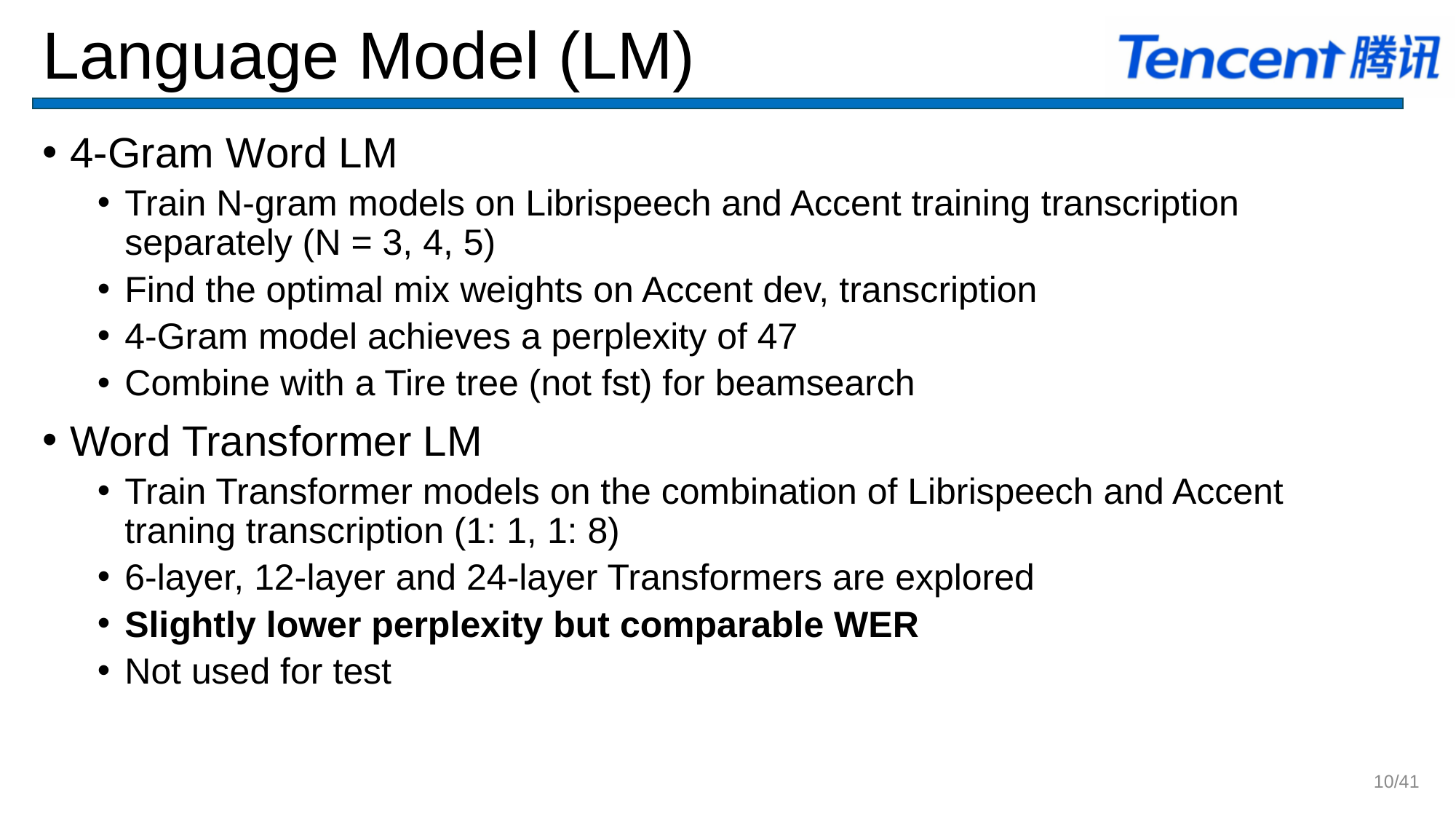

Language Model (LM)
4-Gram Word LM
Train N-gram models on Librispeech and Accent training transcription separately (N = 3, 4, 5)
Find the optimal mix weights on Accent dev, transcription
4-Gram model achieves a perplexity of 47
Combine with a Tire tree (not fst) for beamsearch
Word Transformer LM
Train Transformer models on the combination of Librispeech and Accent traning transcription (1: 1, 1: 8)
6-layer, 12-layer and 24-layer Transformers are explored
Slightly lower perplexity but comparable WER
Not used for test
10/41